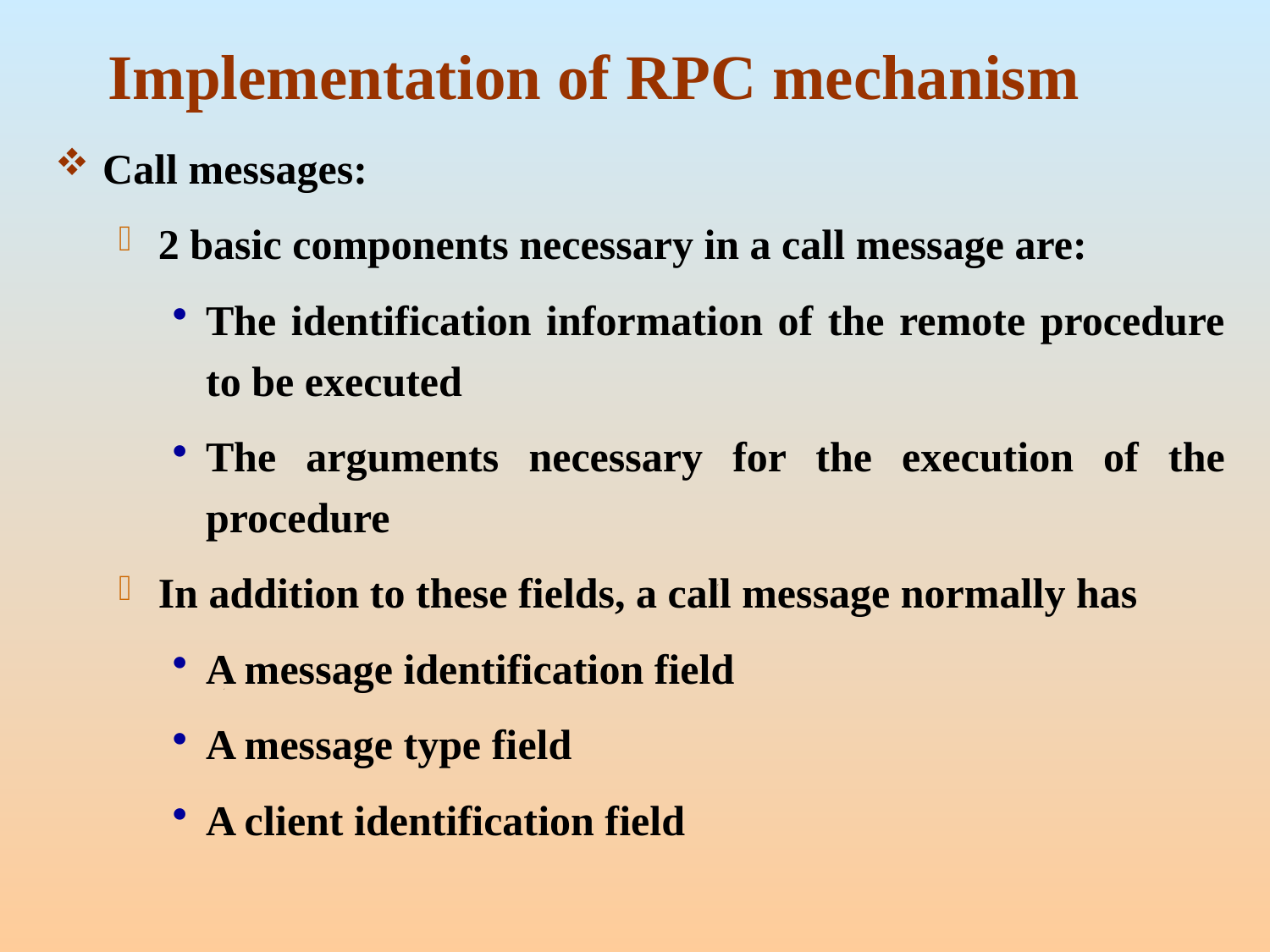

# Implementation of RPC mechanism
Call messages:
2 basic components necessary in a call message are:
The identification information of the remote procedure to be executed
The arguments necessary for the execution of the procedure
In addition to these fields, a call message normally has
A message identification field
A message type field
A client identification field